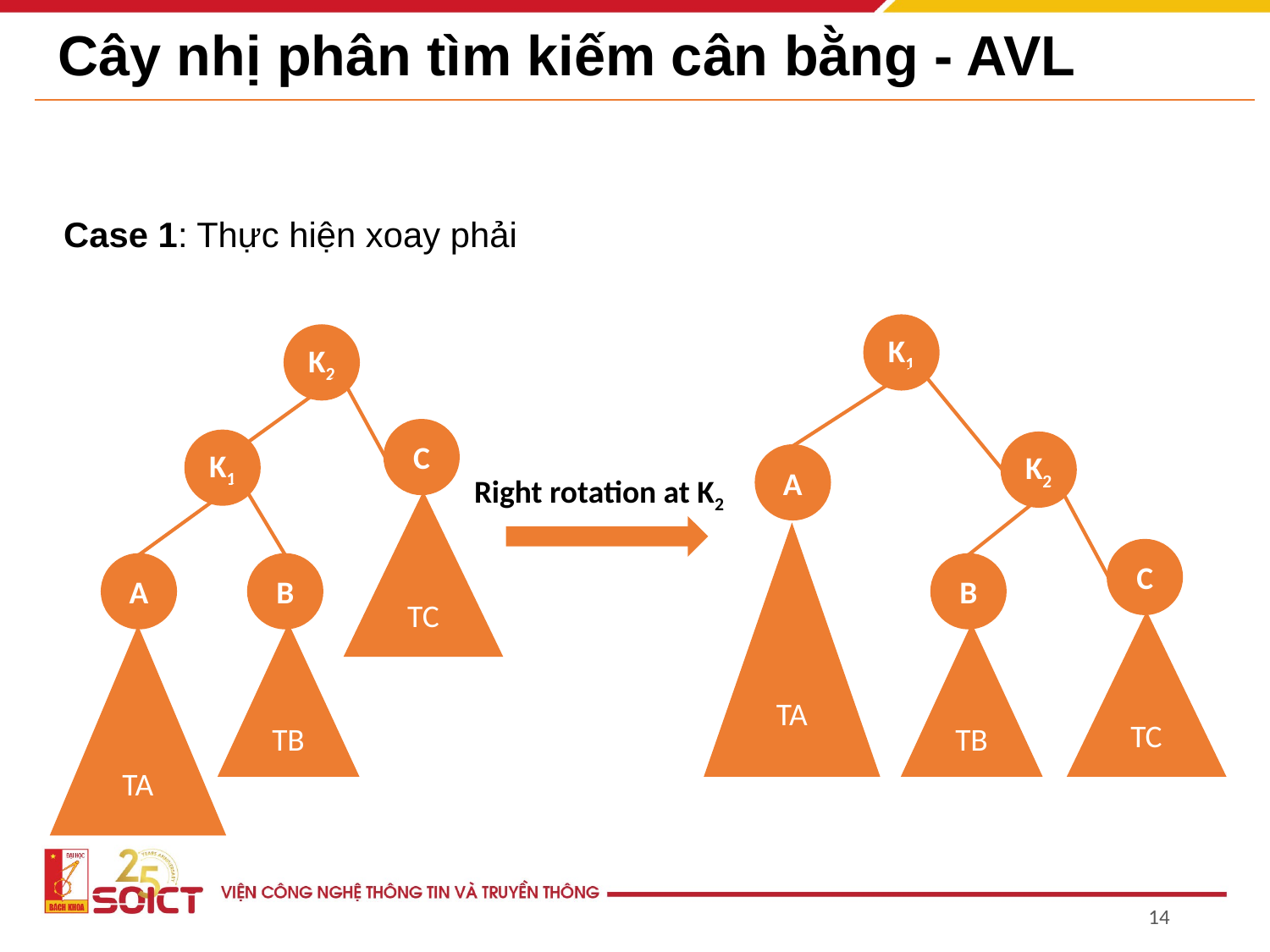

# Cây nhị phân tìm kiếm cân bằng - AVL
Case 1: Thực hiện xoay phải
K1
K2
C
K1
K2
A
Right rotation at K2
TC

TA
C
A
B
B
TC
TB
TB
TA
14